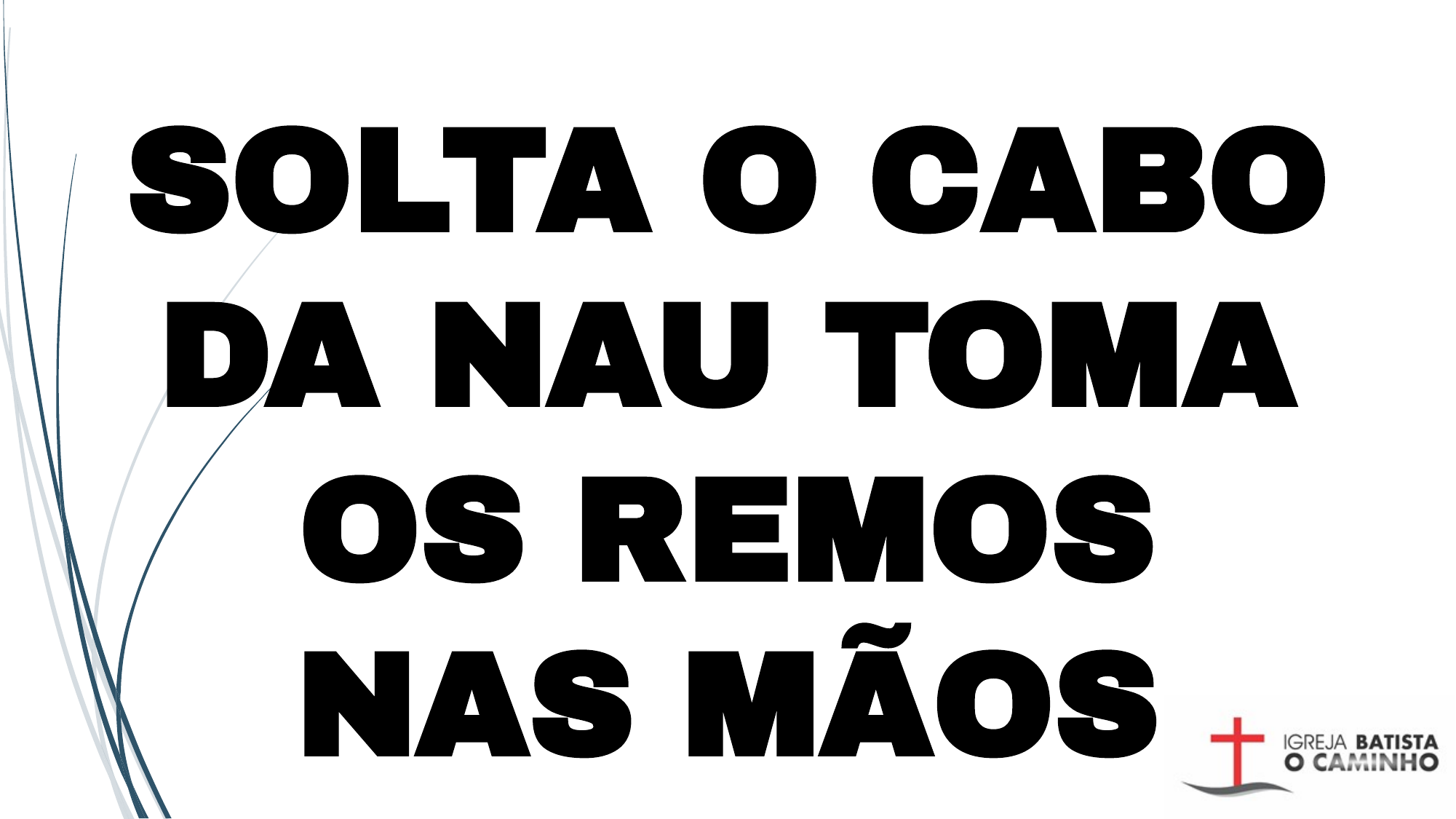

# SOLTA O CABO DA NAU TOMA OS REMOS NAS MÃOS